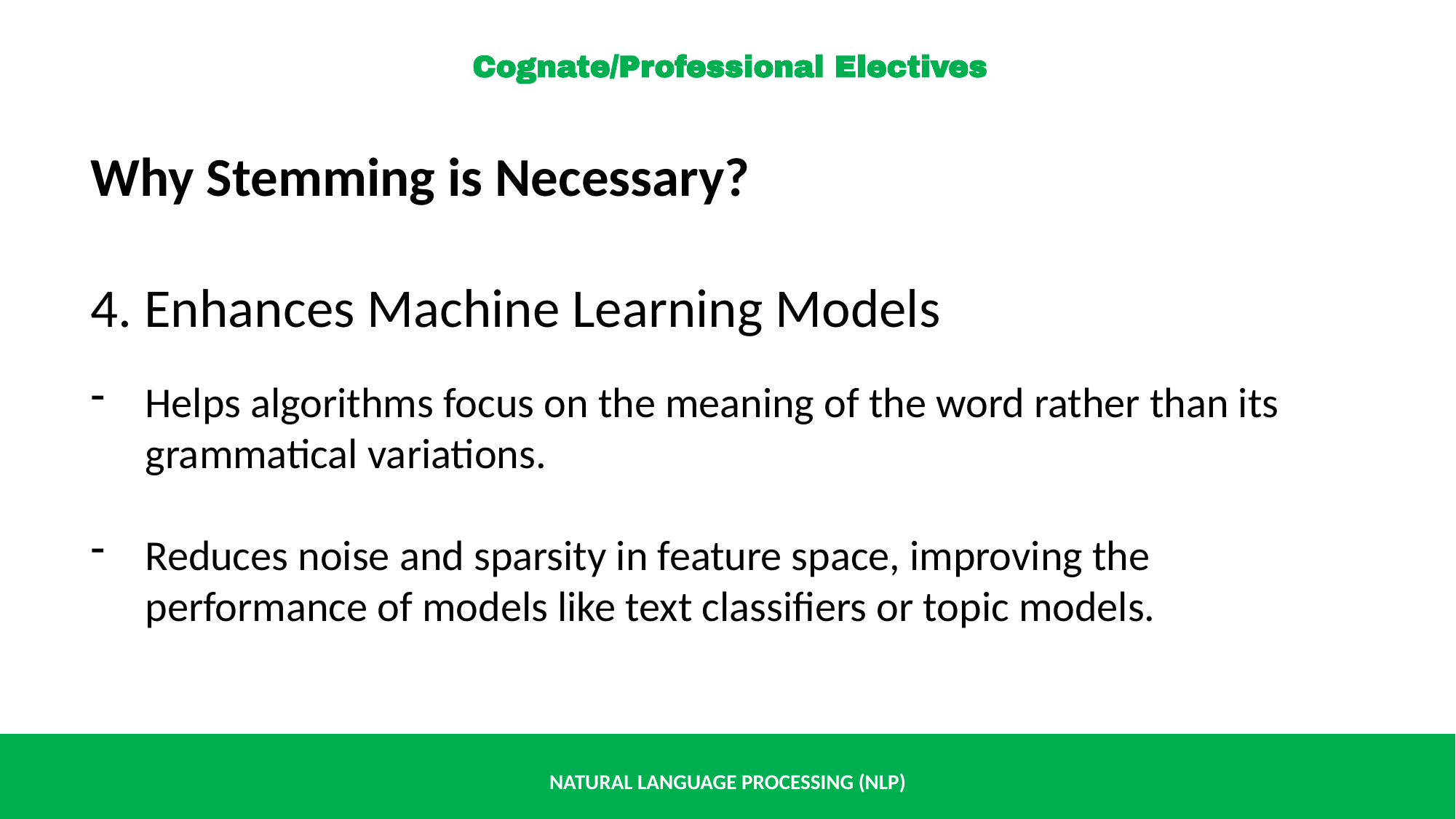

Why Stemming is Necessary?

4. Enhances Machine Learning Models

Helps algorithms focus on the meaning of the word rather than its grammatical variations.

Reduces noise and sparsity in feature space, improving the performance of models like text classifiers or topic models.